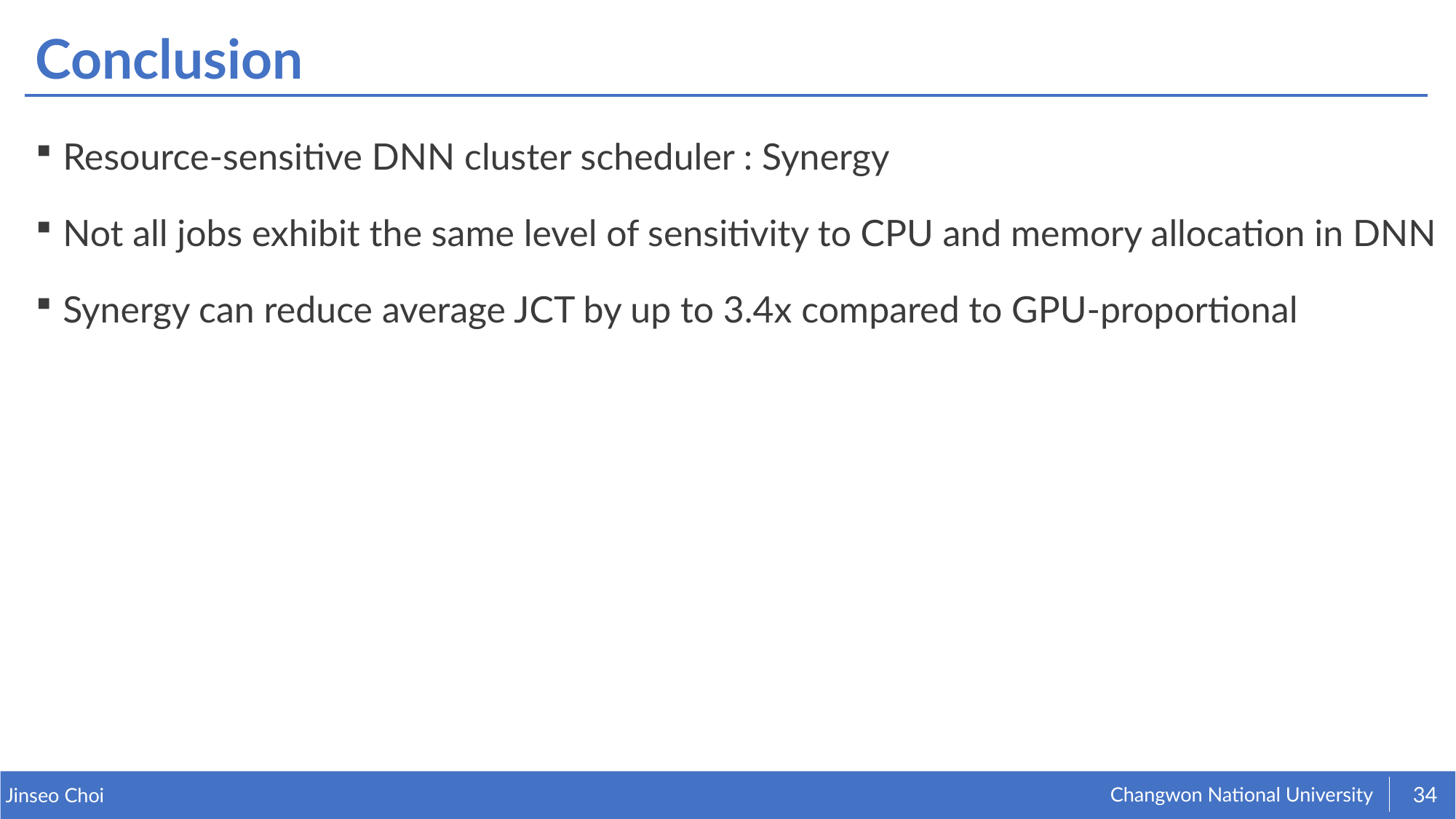

# Conclusion
Resource-sensitive DNN cluster scheduler : Synergy
Not all jobs exhibit the same level of sensitivity to CPU and memory allocation in DNN
Synergy can reduce average JCT by up to 3.4x compared to GPU-proportional

34